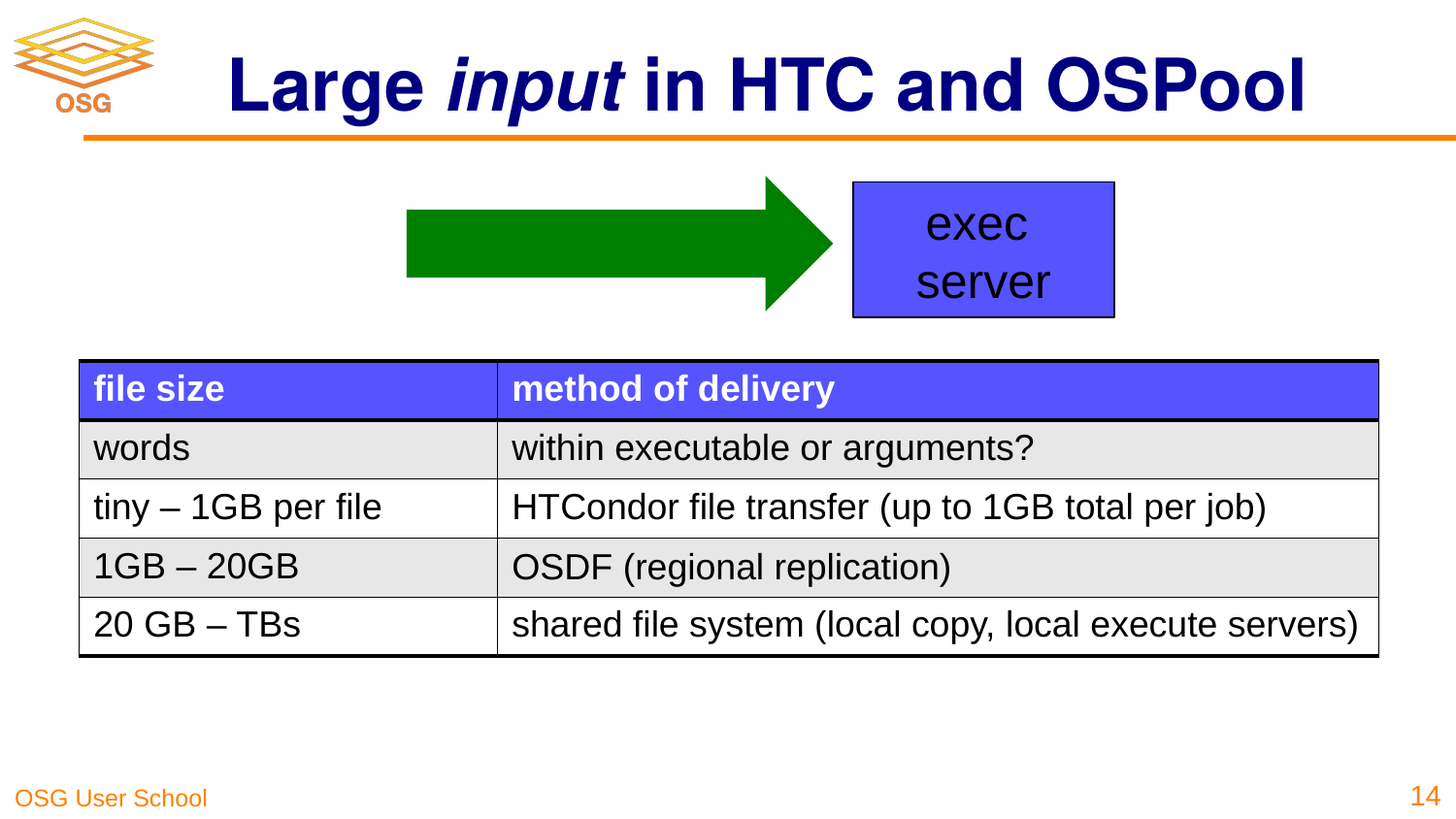

# Large input in HTC and OSPool

exec  server
| file size | method of delivery |
| --- | --- |
| words | within executable or arguments? |
| tiny – 1GB per file | HTCondor file transfer (up to 1GB total per job) |
| 1GB – 20GB | OSDF (regional replication) |
| 20 GB – TBs | shared file system (local copy, local execute servers) |
14